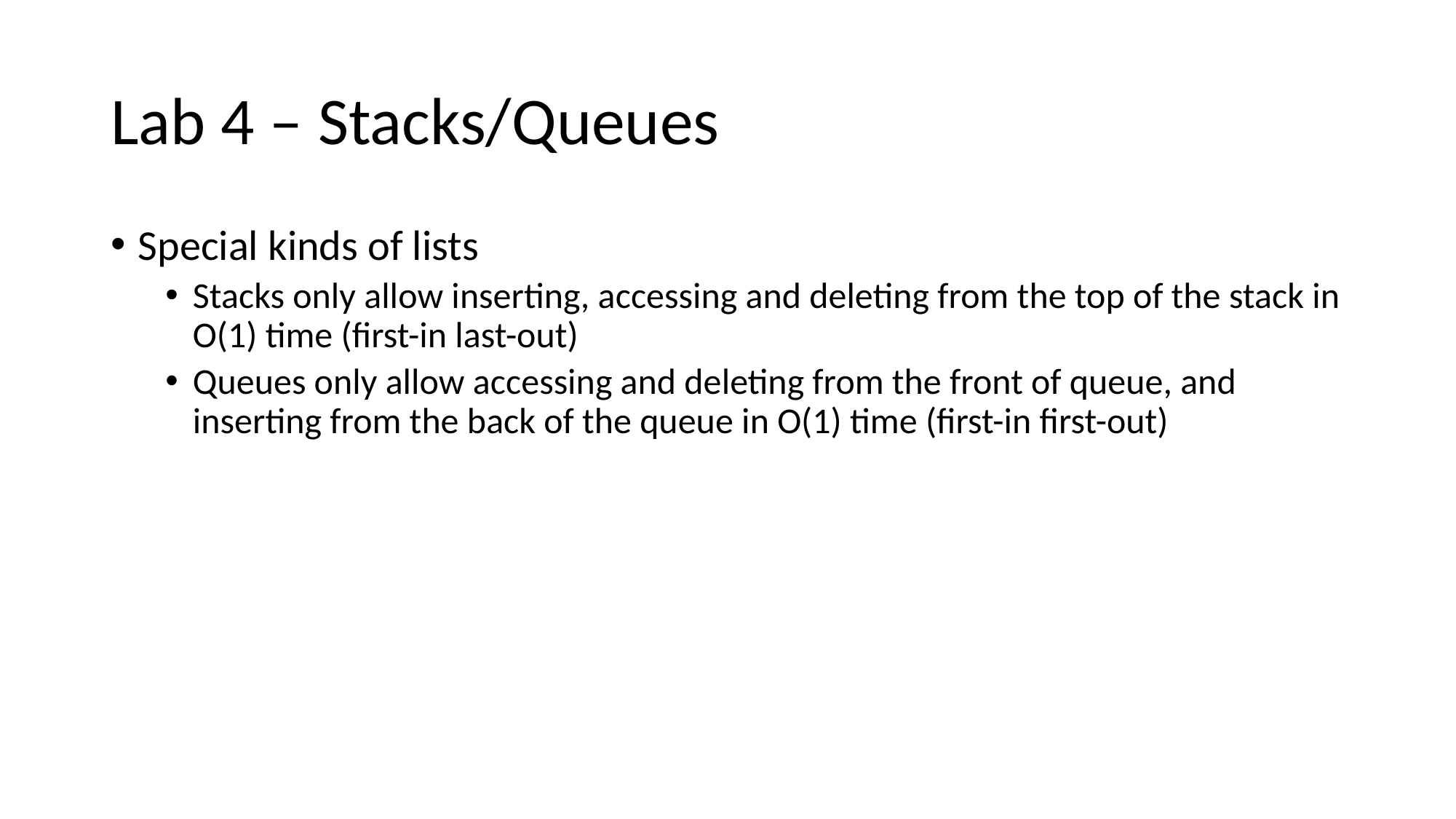

# Lab 4 – Stacks/Queues
Special kinds of lists
Stacks only allow inserting, accessing and deleting from the top of the stack in O(1) time (first-in last-out)
Queues only allow accessing and deleting from the front of queue, and inserting from the back of the queue in O(1) time (first-in first-out)